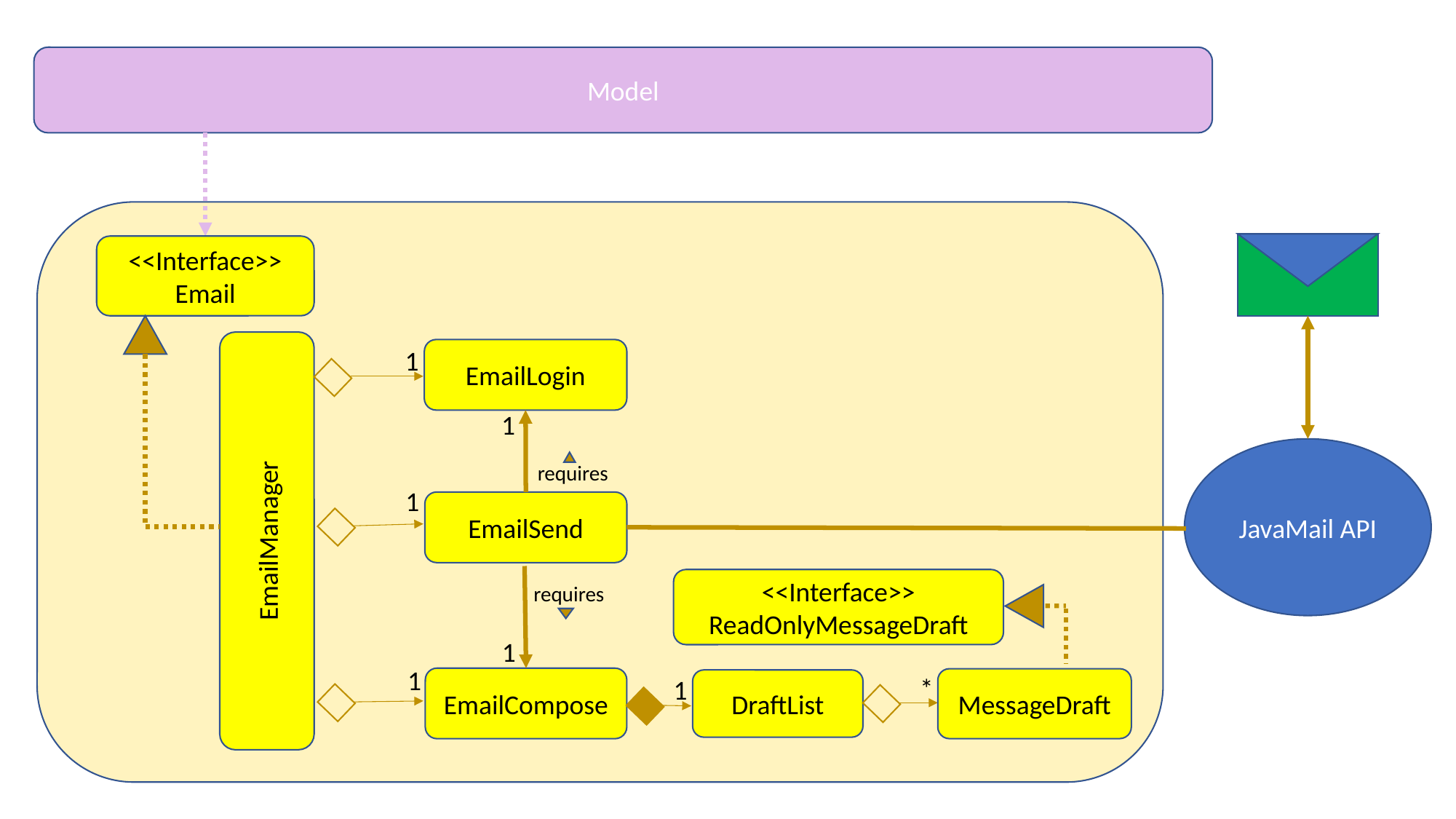

Model

<<Interface>>
Email

EmailManager
1
EmailLogin

1
JavaMail API

requires
1
EmailSend

<<Interface>>
ReadOnlyMessageDraft
requires

1
1
*
1
EmailCompose
MessageDraft
DraftList